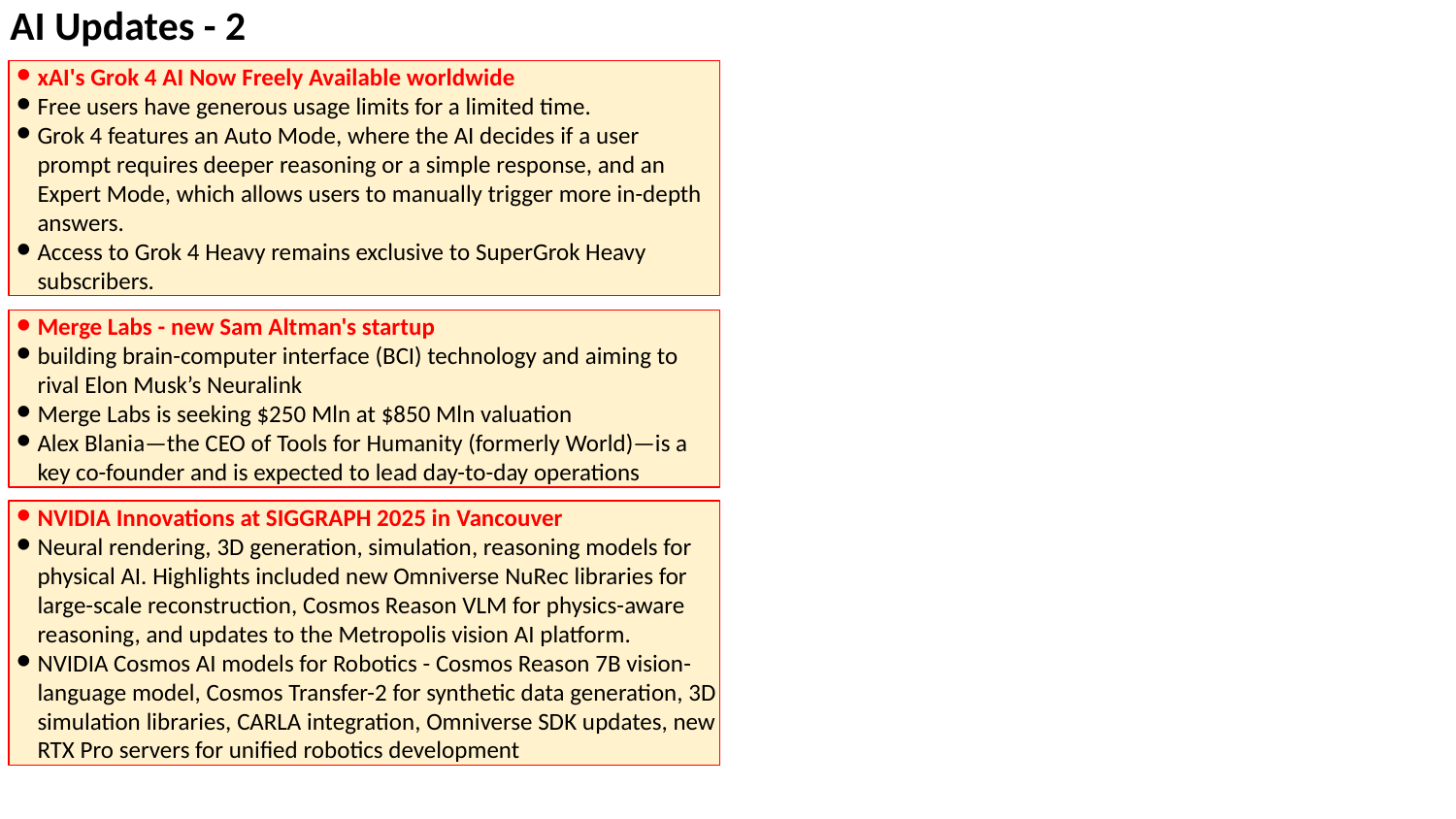

AI Updates - 2
xAI's Grok 4 AI Now Freely Available worldwide
Free users have generous usage limits for a limited time.
Grok 4 features an Auto Mode, where the AI decides if a user prompt requires deeper reasoning or a simple response, and an Expert Mode, which allows users to manually trigger more in-depth answers.
Access to Grok 4 Heavy remains exclusive to SuperGrok Heavy subscribers.
Merge Labs - new Sam Altman's startup
building brain-computer interface (BCI) technology and aiming to rival Elon Musk’s Neuralink
Merge Labs is seeking $250 Mln at $850 Mln valuation
Alex Blania—the CEO of Tools for Humanity (formerly World)—is a key co-founder and is expected to lead day-to-day operations
NVIDIA Innovations at SIGGRAPH 2025 in Vancouver
Neural rendering, 3D generation, simulation, reasoning models for physical AI. Highlights included new Omniverse NuRec libraries for large-scale reconstruction, Cosmos Reason VLM for physics-aware reasoning, and updates to the Metropolis vision AI platform.
NVIDIA Cosmos AI models for Robotics - Cosmos Reason 7B vision-language model, Cosmos Transfer-2 for synthetic data generation, 3D simulation libraries, CARLA integration, Omniverse SDK updates, new RTX Pro servers for unified robotics development